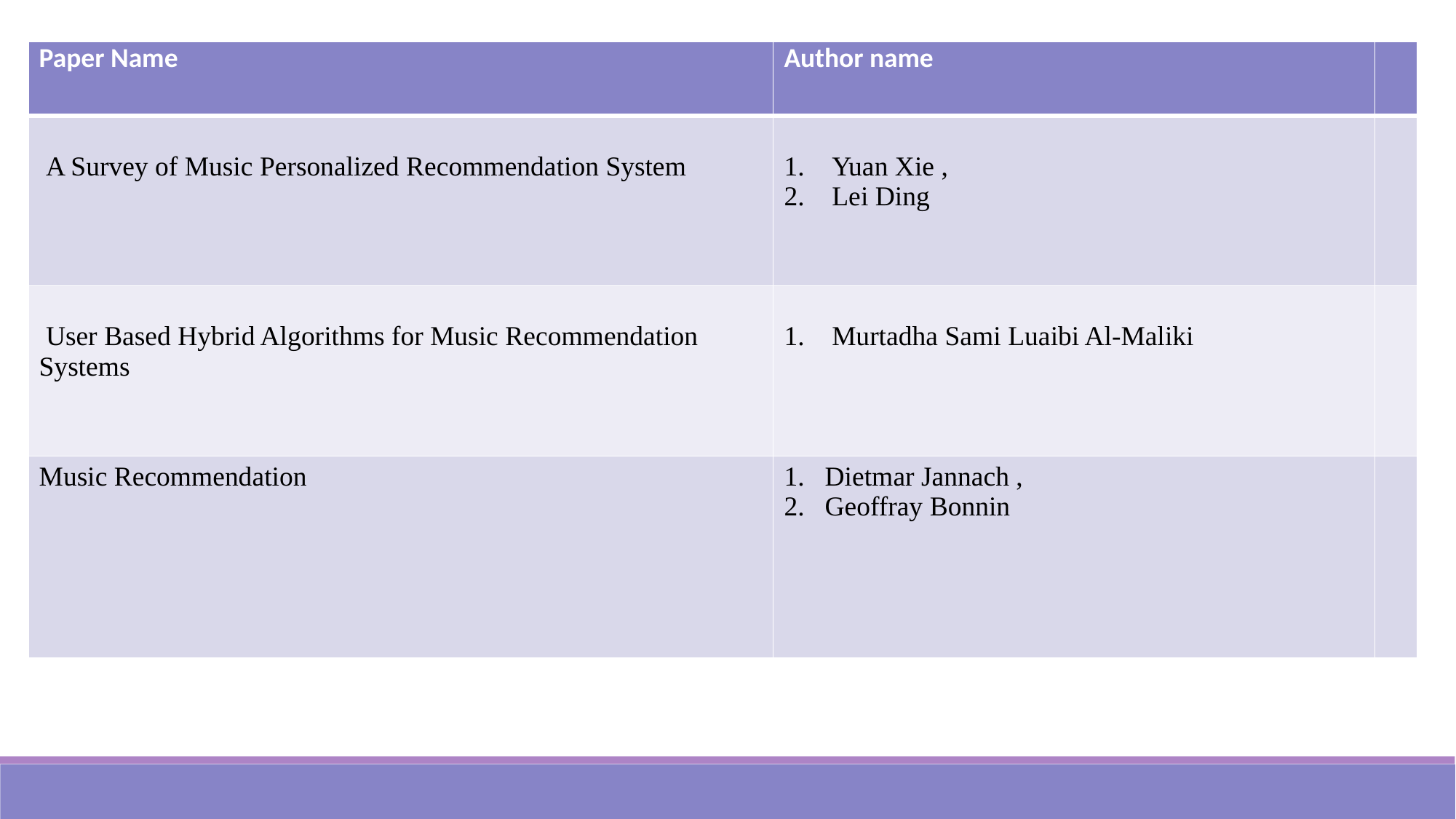

| Paper Name | Author name |  |
| --- | --- | --- |
| A Survey of Music Personalized Recommendation System | Yuan Xie , Lei Ding |  |
| User Based Hybrid Algorithms for Music Recommendation Systems | Murtadha Sami Luaibi Al-Maliki |  |
| Music Recommendation | Dietmar Jannach , Geoffray Bonnin |  |